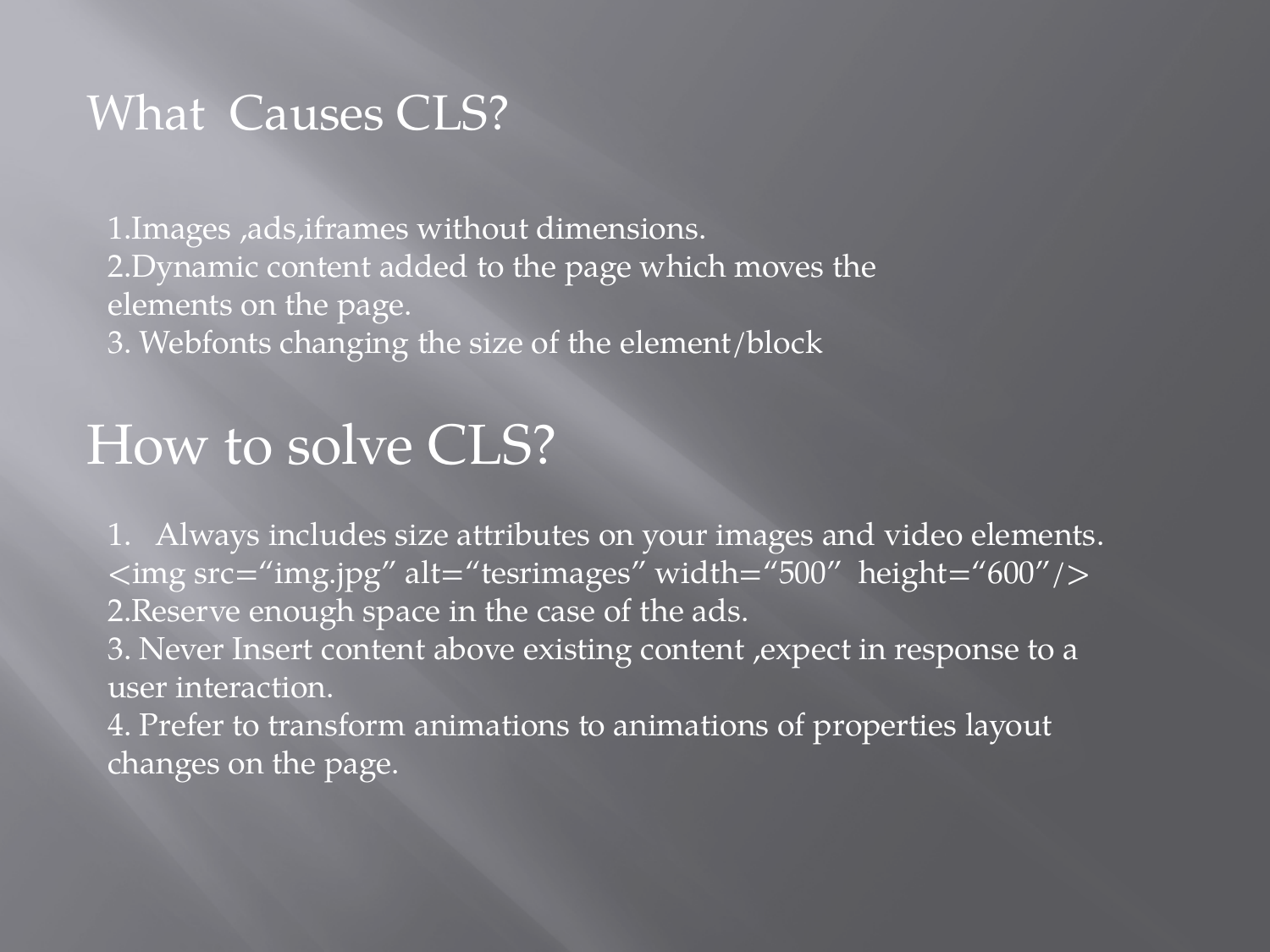

What  Causes CLS?
1.Images ,ads,iframes without dimensions.
2.Dynamic content added to the page which moves the elements on the page.
3. Webfonts changing the size of the element/block
How to solve CLS?
Always includes size attributes on your images and video elements.
<img src=“img.jpg” alt=“tesrimages” width=“500”  height=“600”/>
2.Reserve enough space in the case of the ads.
3. Never Insert content above existing content ,expect in response to a user interaction.
4. Prefer to transform animations to animations of properties layout changes on the page.